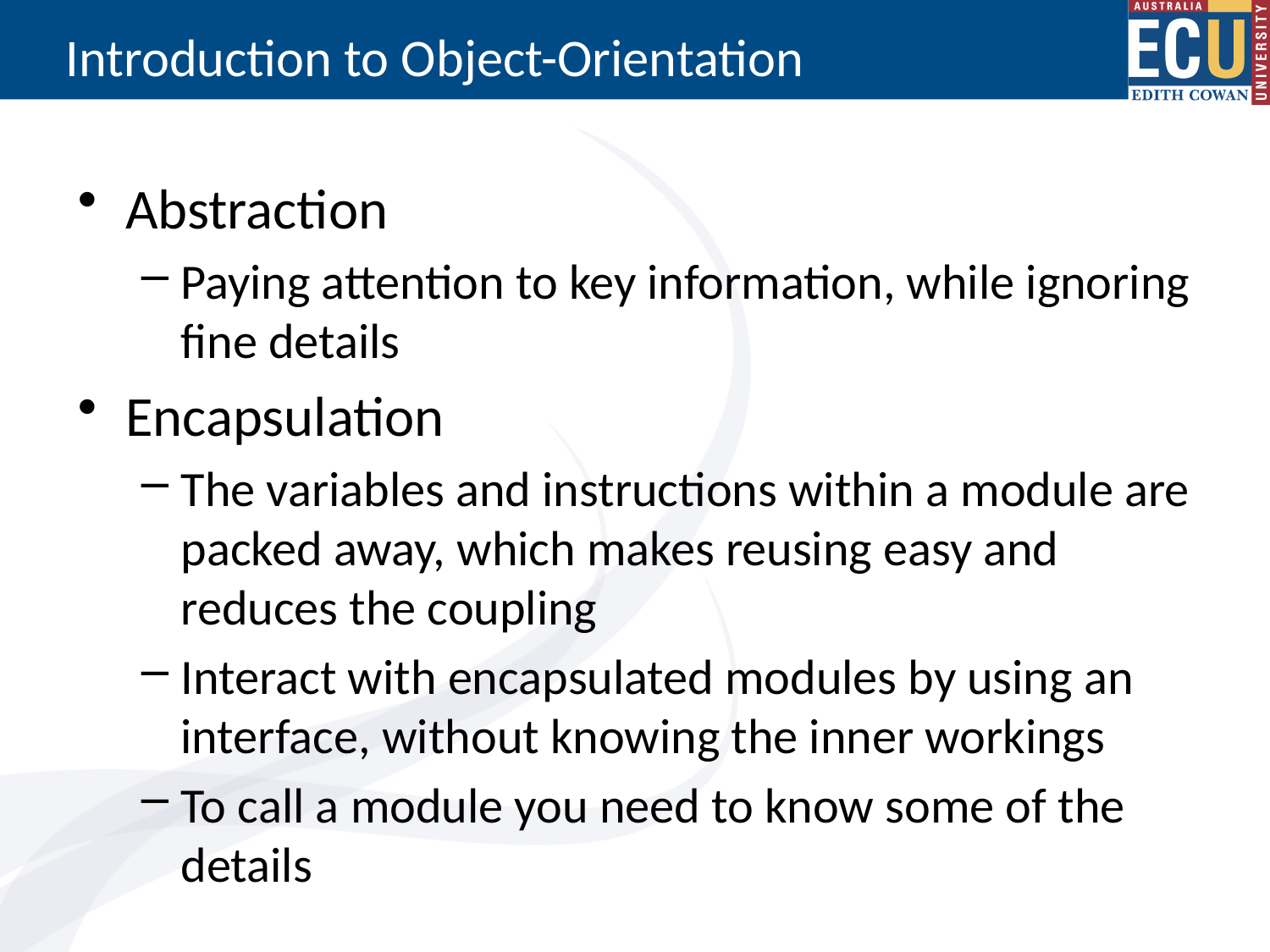

# Introduction to Object-Orientation
Abstraction
Paying attention to key information, while ignoring fine details
Encapsulation
The variables and instructions within a module are packed away, which makes reusing easy and reduces the coupling
Interact with encapsulated modules by using an interface, without knowing the inner workings
To call a module you need to know some of the details